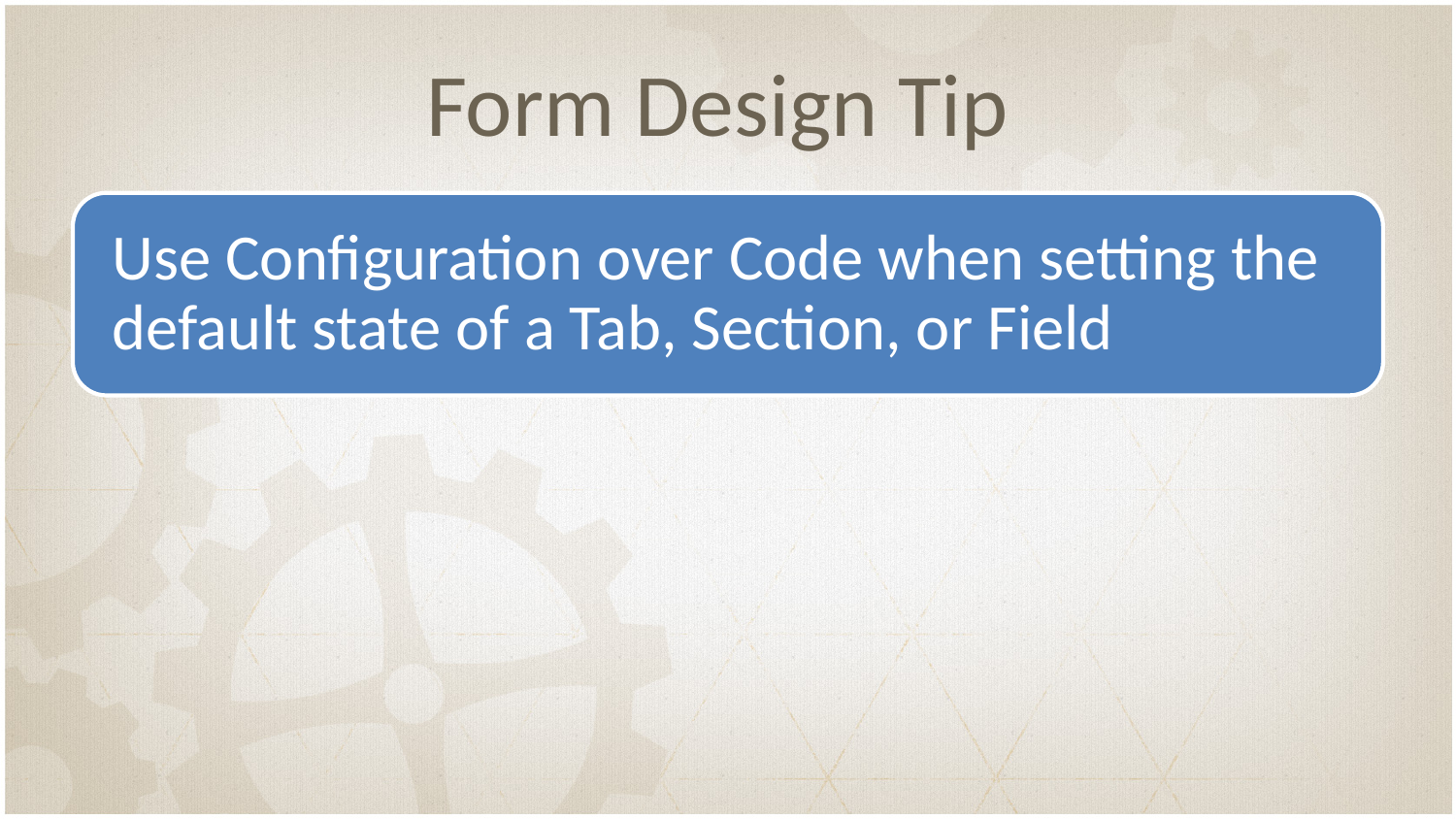

# Form Design Tip
Use Configuration over Code when setting the default state of a Tab, Section, or Field